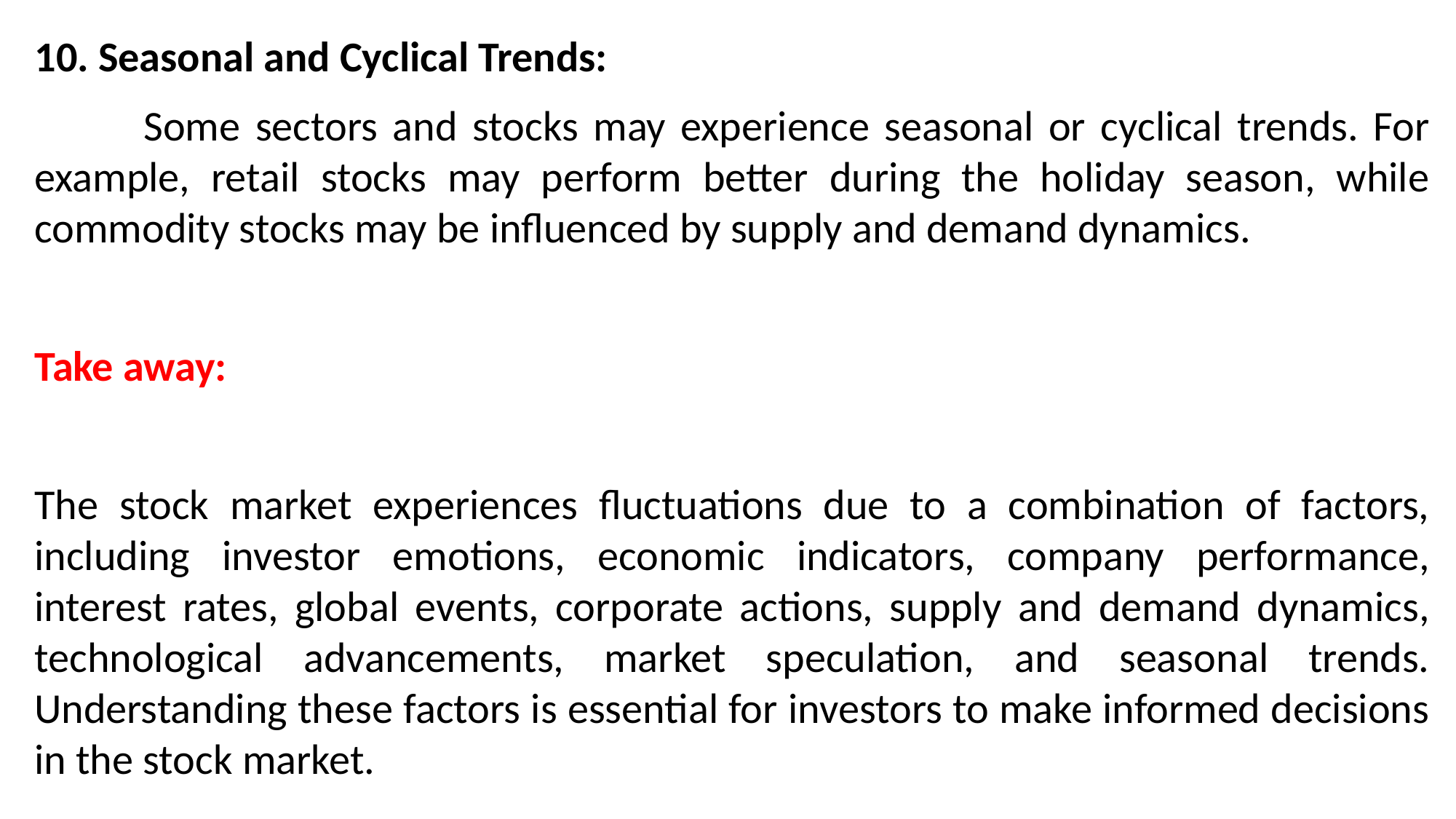

10. Seasonal and Cyclical Trends:
	Some sectors and stocks may experience seasonal or cyclical trends. For example, retail stocks may perform better during the holiday season, while commodity stocks may be influenced by supply and demand dynamics.

Take away:

The stock market experiences fluctuations due to a combination of factors, including investor emotions, economic indicators, company performance, interest rates, global events, corporate actions, supply and demand dynamics, technological advancements, market speculation, and seasonal trends. Understanding these factors is essential for investors to make informed decisions in the stock market.